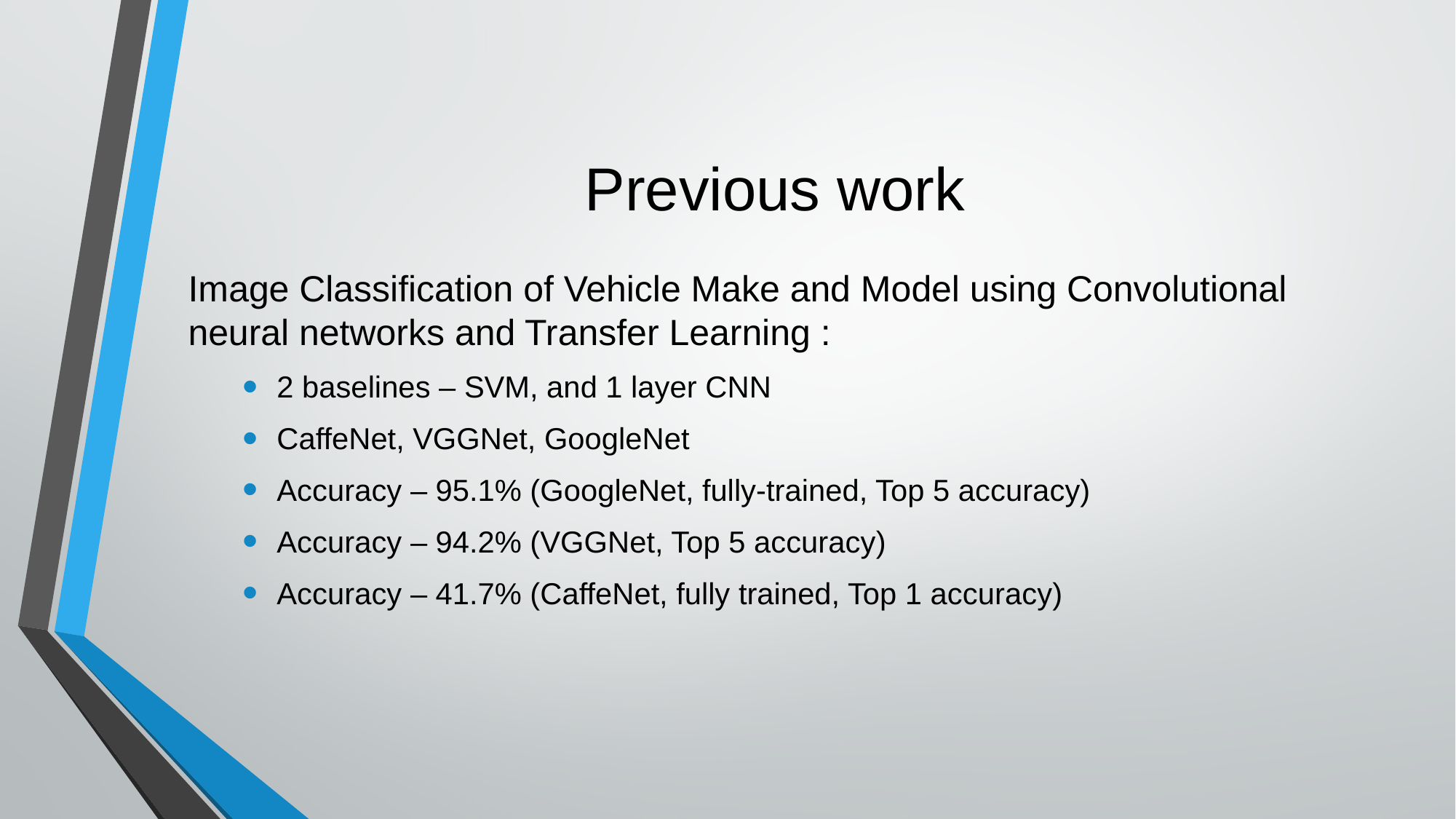

# Previous work
Image Classification of Vehicle Make and Model using Convolutional neural networks and Transfer Learning :
2 baselines – SVM, and 1 layer CNN
CaffeNet, VGGNet, GoogleNet
Accuracy – 95.1% (GoogleNet, fully-trained, Top 5 accuracy)
Accuracy – 94.2% (VGGNet, Top 5 accuracy)
Accuracy – 41.7% (CaffeNet, fully trained, Top 1 accuracy)